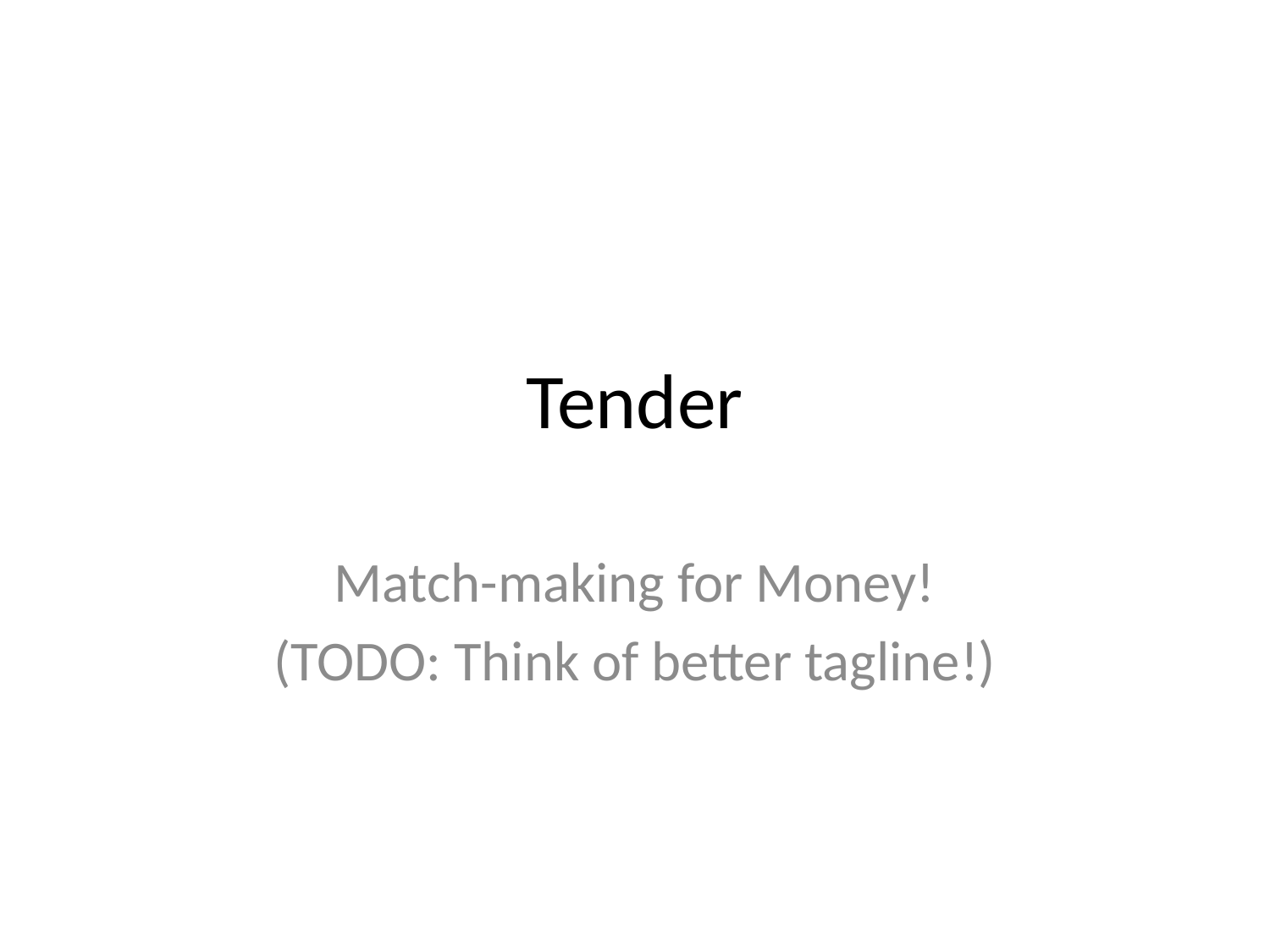

# Tender
Match-making for Money!
(TODO: Think of better tagline!)